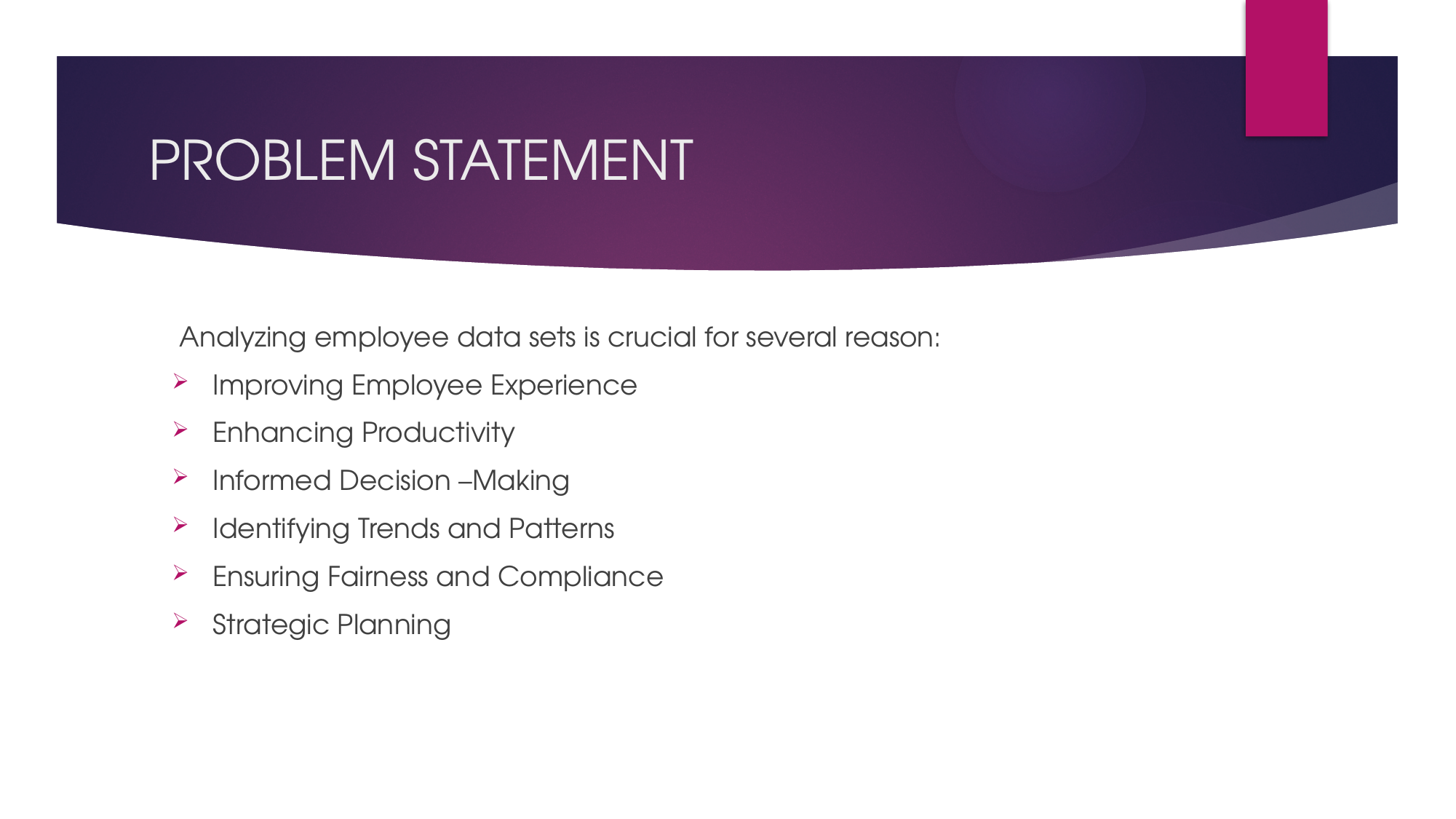

# PROBLEM STATEMENT
 Analyzing employee data sets is crucial for several reason:
Improving Employee Experience
Enhancing Productivity
Informed Decision –Making
Identifying Trends and Patterns
Ensuring Fairness and Compliance
Strategic Planning